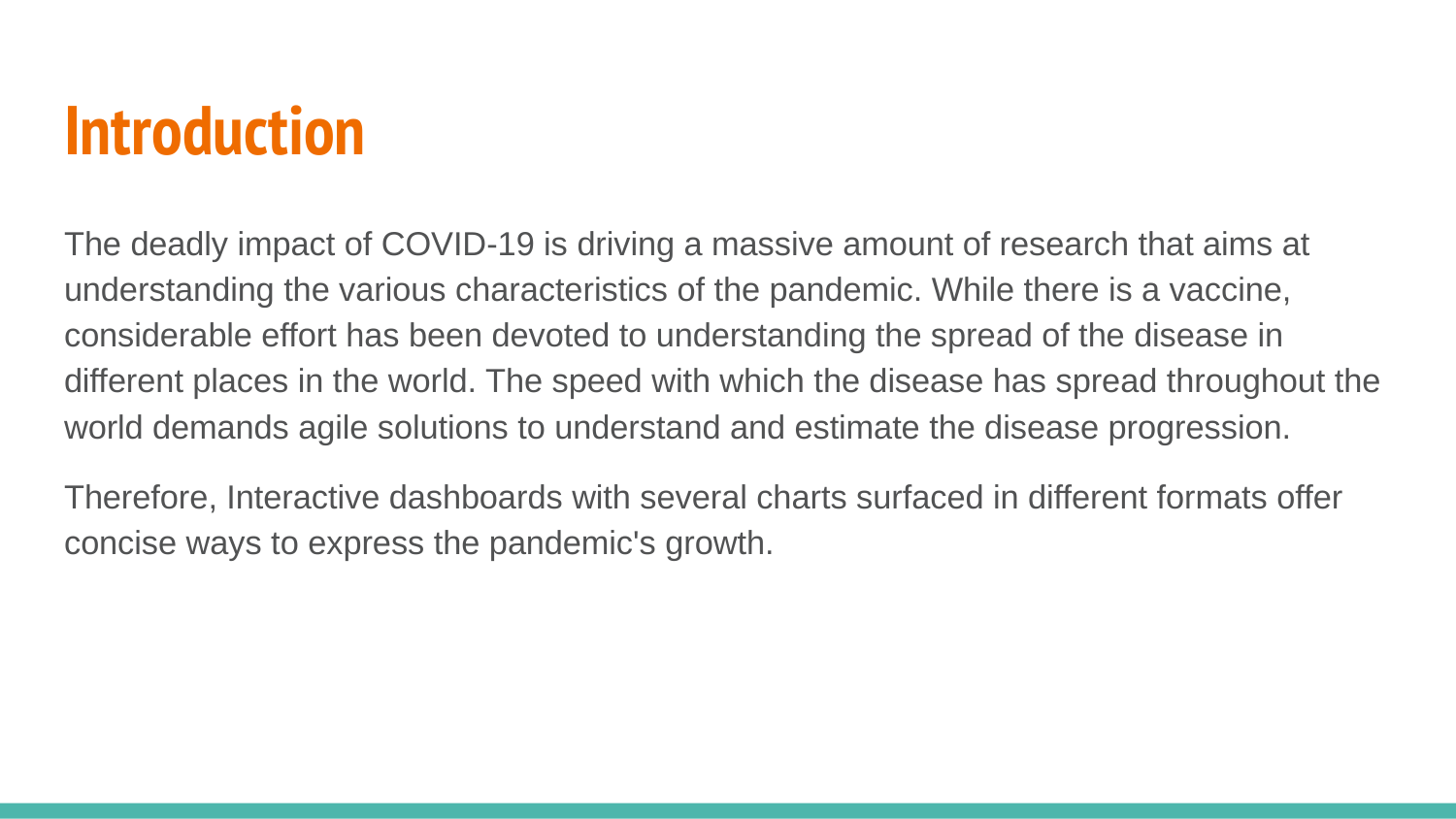

# Introduction

The deadly impact of COVID-19 is driving a massive amount of research that aims at understanding the various characteristics of the pandemic. While there is a vaccine, considerable effort has been devoted to understanding the spread of the disease in different places in the world. The speed with which the disease has spread throughout the world demands agile solutions to understand and estimate the disease progression.
Therefore, Interactive dashboards with several charts surfaced in different formats offer concise ways to express the pandemic's growth.